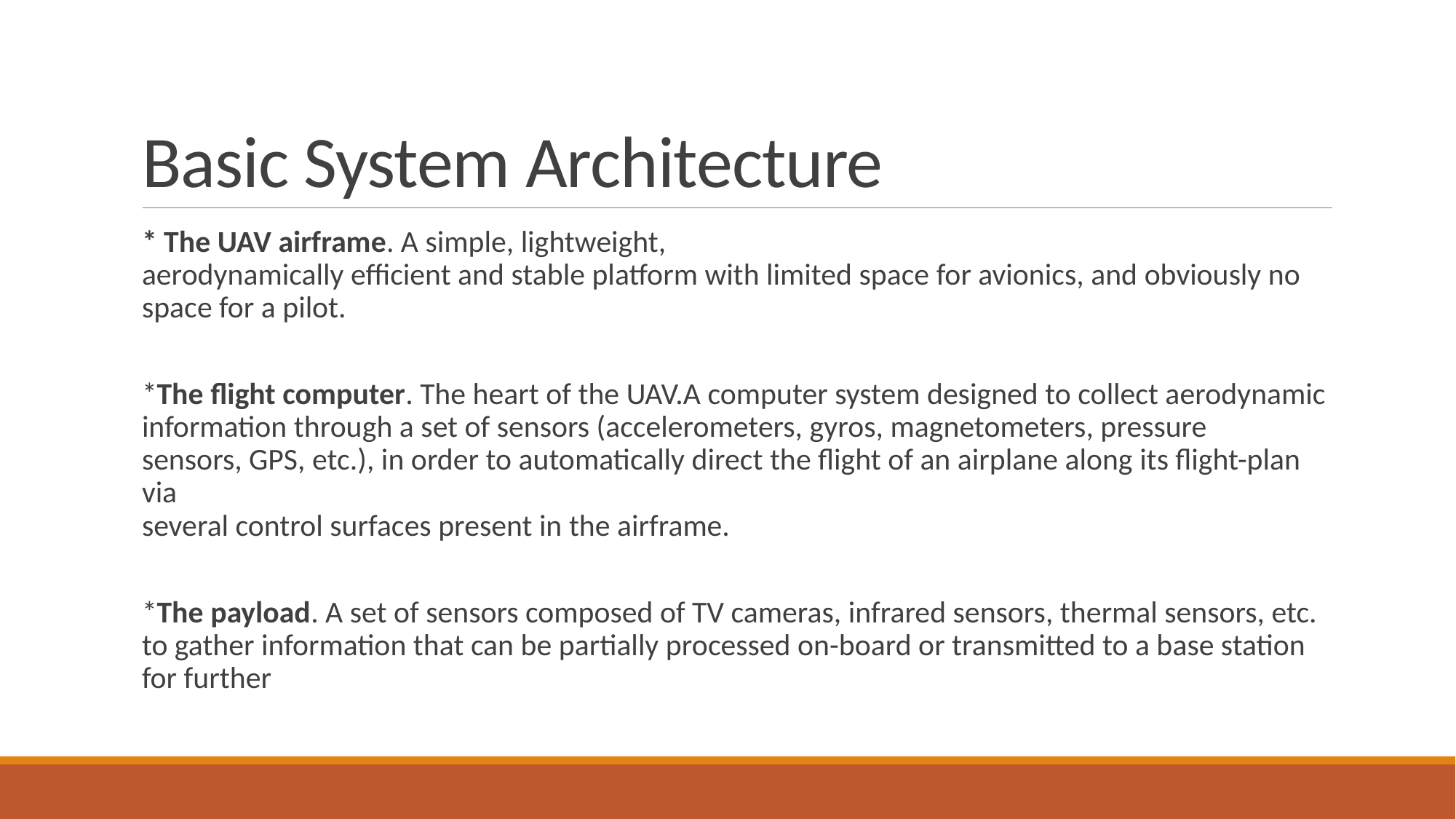

# Basic System Architecture
* The UAV airframe. A simple, lightweight,
aerodynamically efficient and stable platform with limited space for avionics, and obviously no space for a pilot.
*The flight computer. The heart of the UAV.A computer system designed to collect aerodynamic information through a set of sensors (accelerometers, gyros, magnetometers, pressure
sensors, GPS, etc.), in order to automatically direct the flight of an airplane along its flight-plan via
several control surfaces present in the airframe.
*The payload. A set of sensors composed of TV cameras, infrared sensors, thermal sensors, etc.
to gather information that can be partially processed on-board or transmitted to a base station for further